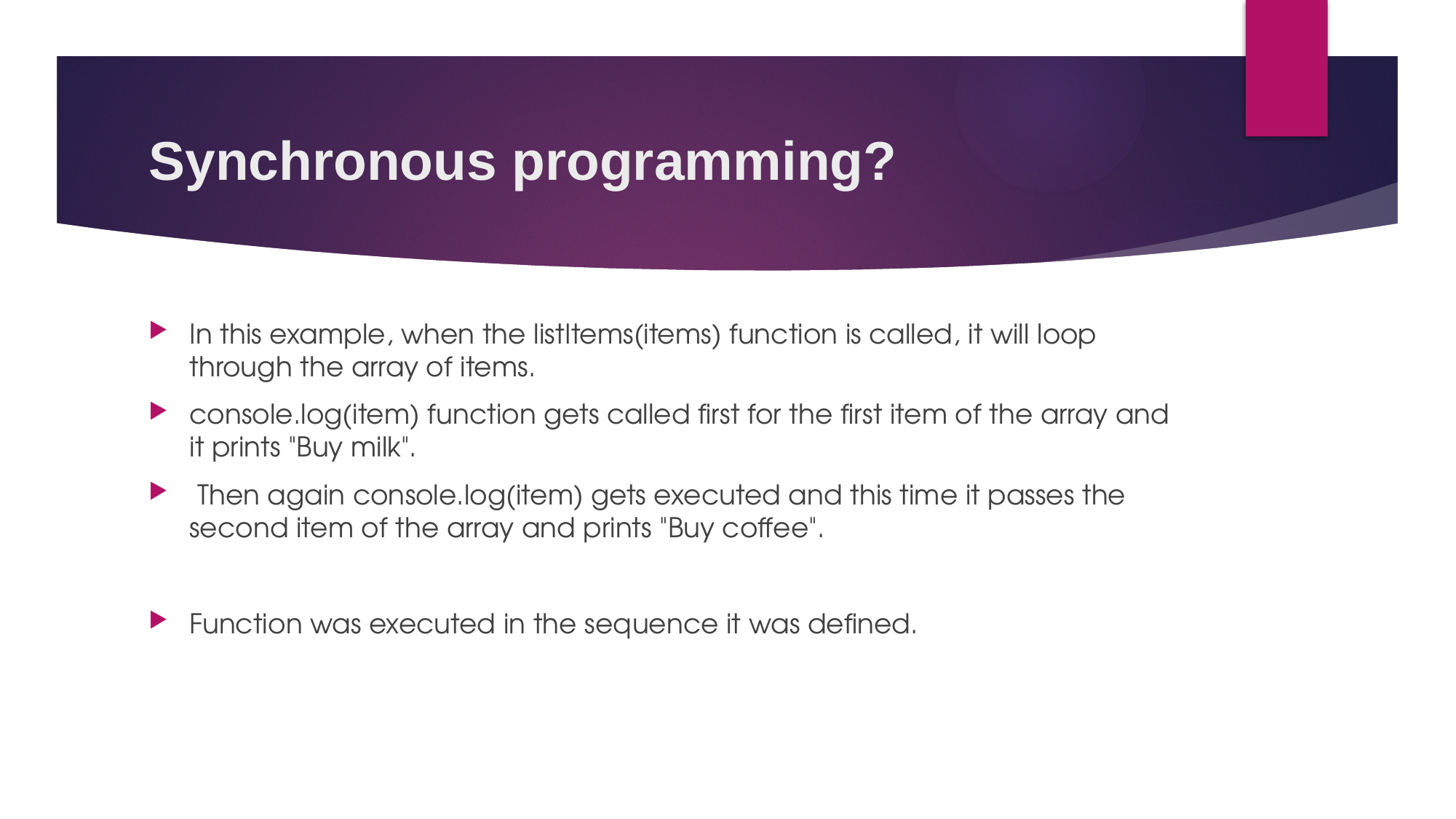

# Synchronous programming?
In this example, when the listItems(items) function is called, it will loop through the array of items.
console.log(item) function gets called first for the first item of the array and it prints "Buy milk".
 Then again console.log(item) gets executed and this time it passes the second item of the array and prints "Buy coffee".

Function was executed in the sequence it was defined.